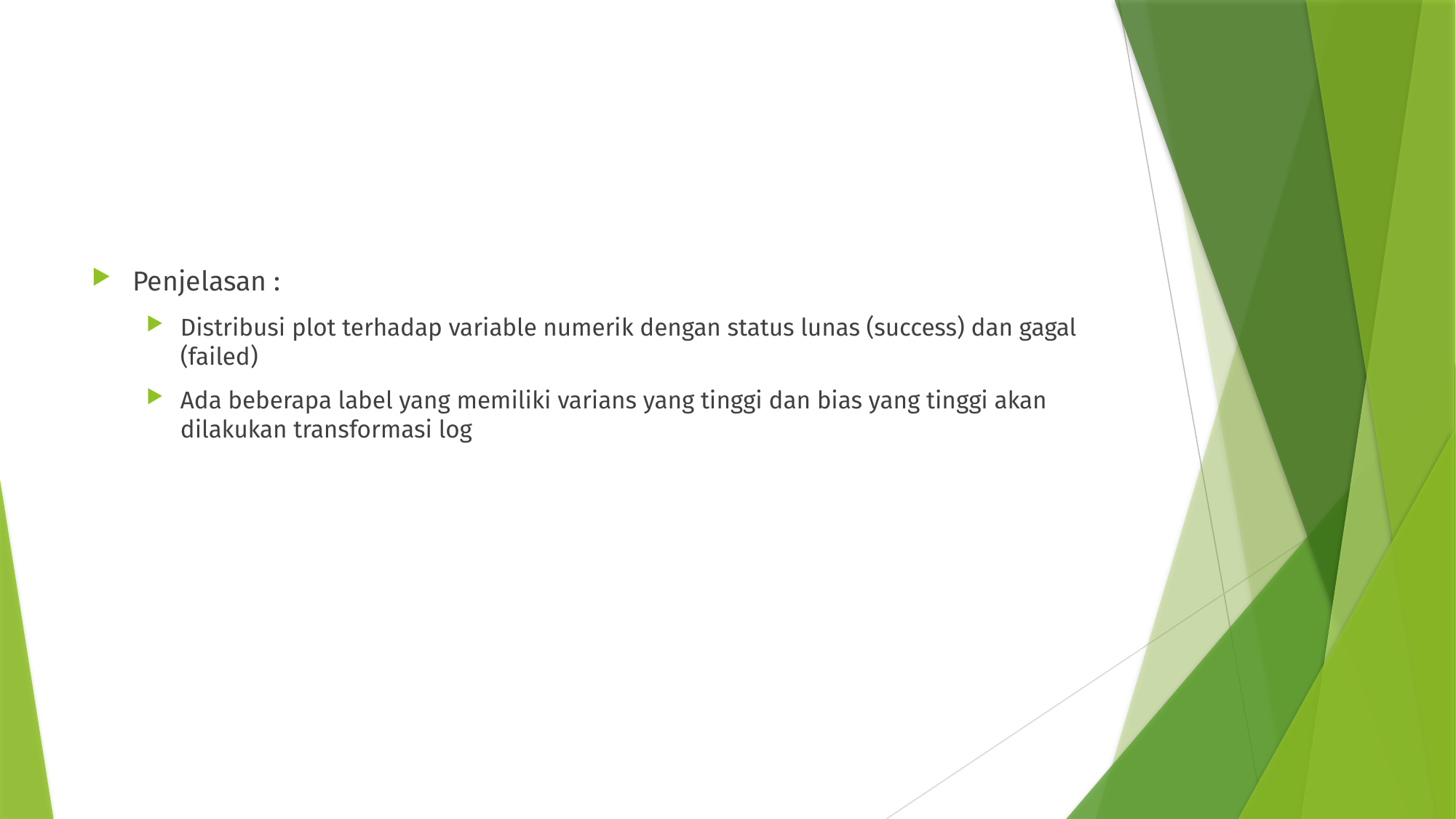

#
Penjelasan :
Distribusi plot terhadap variable numerik dengan status lunas (success) dan gagal (failed)
Ada beberapa label yang memiliki varians yang tinggi dan bias yang tinggi akan dilakukan transformasi log